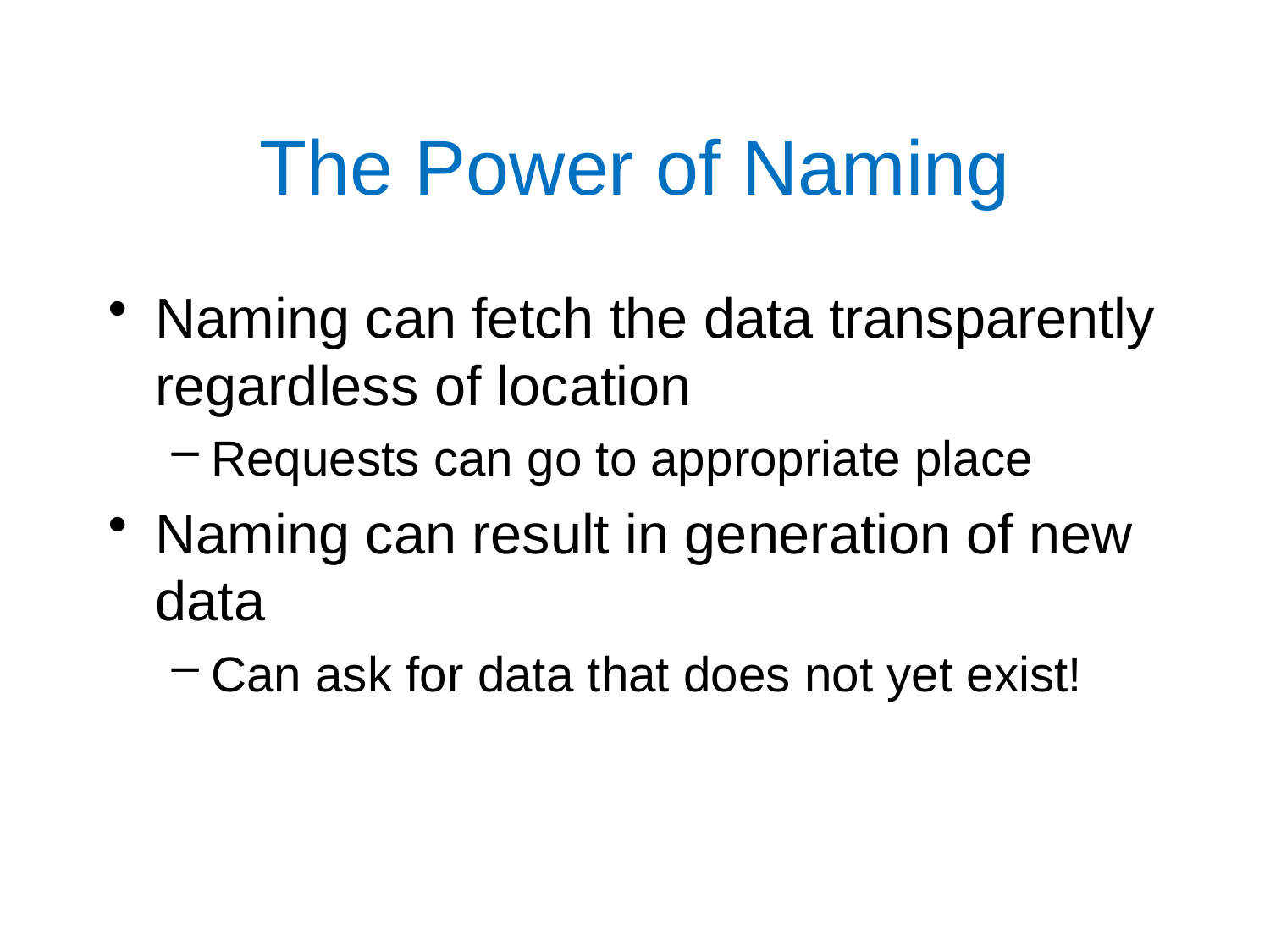

# The Power of Naming
Naming can fetch the data transparently regardless of location
Requests can go to appropriate place
Naming can result in generation of new data
Can ask for data that does not yet exist!